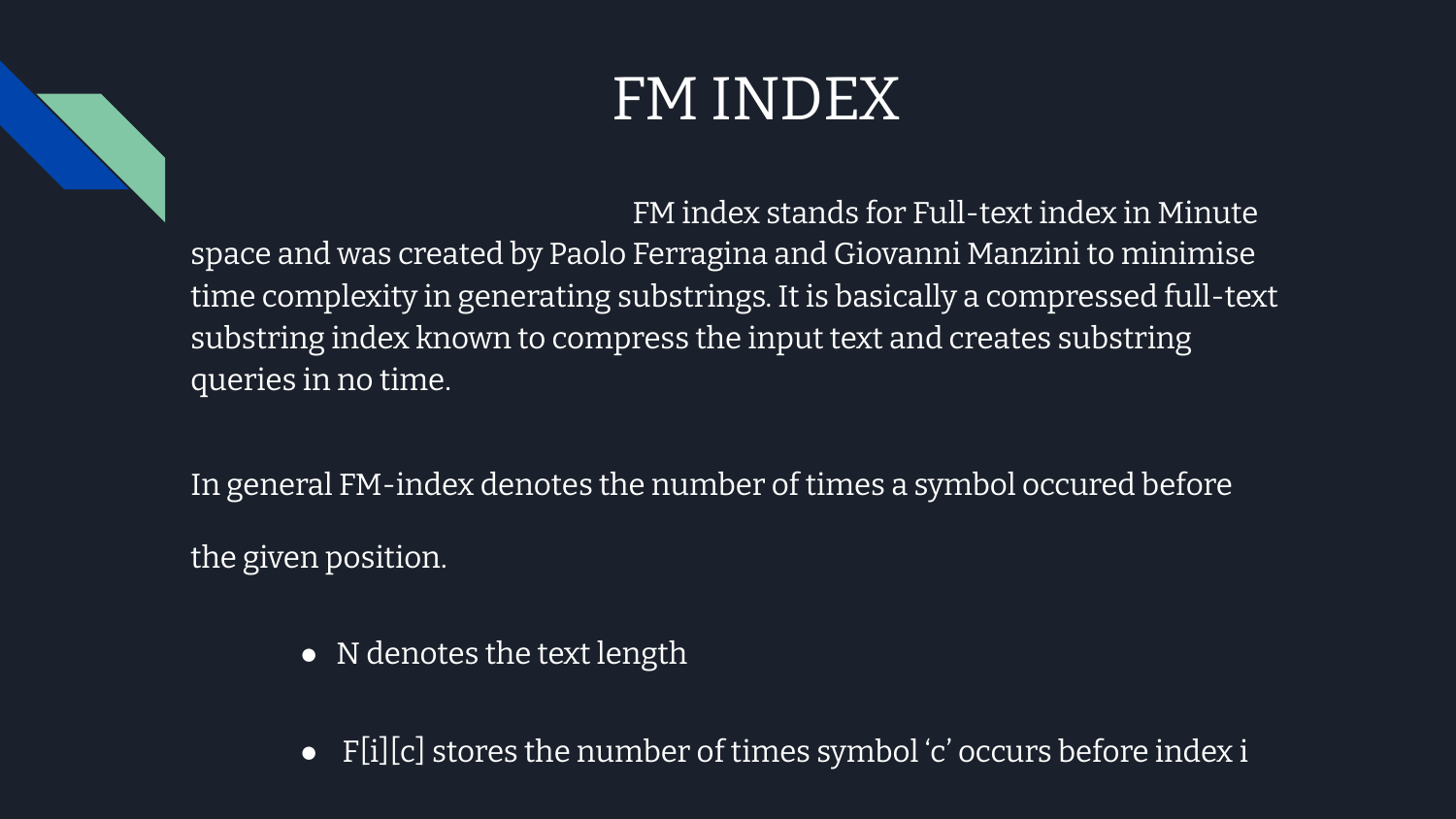

# FM INDEX​
                                                                 FM index stands for Full-text index in Minute space and was created by Paolo Ferragina and Giovanni Manzini to minimise time complexity in generating substrings. It is basically a compressed full-text substring index known to compress the input text and creates substring queries in no time.
In general FM-index denotes the number of times a symbol occured before the given position.
●  	N denotes the text length
●  	 F[i][c] stores the number of times symbol ‘c’ occurs before index i